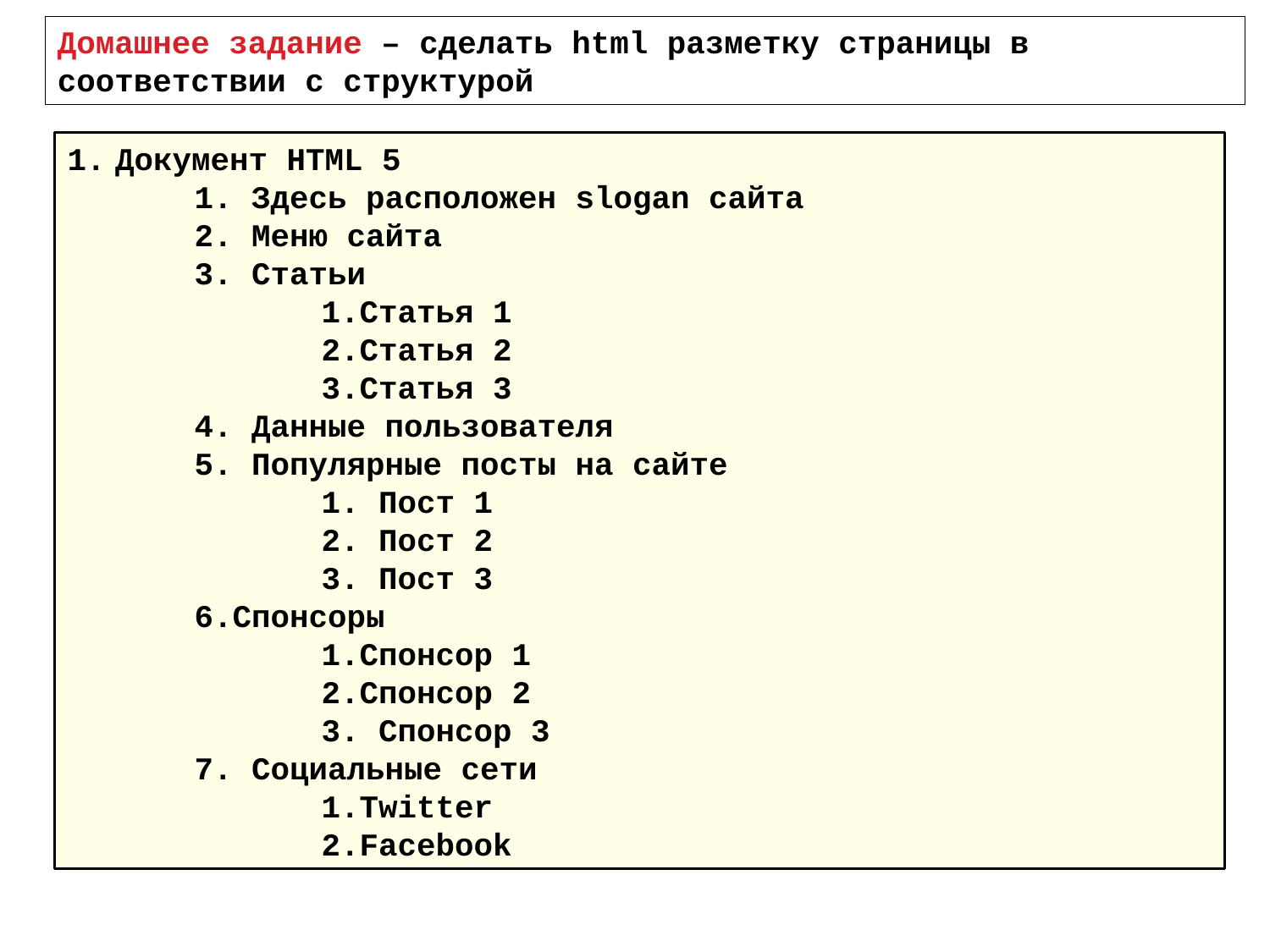

Домашнее задание – сделать html разметку страницы в соответствии с структурой
Документ HTML 5
	1. Здесь расположен slogan сайта
	2. Меню сайта
	3. Статьи
		1.Статья 1
		2.Статья 2
		3.Статья 3
	4. Данные пользователя
	5. Популярные посты на сайте
		1. Пост 1
		2. Пост 2
		3. Пост 3
	6.Спонсоры
		1.Спонсор 1
		2.Спонсор 2
		3. Спонсор 3
	7. Социальные сети
		1.Twitter
		2.Facebook